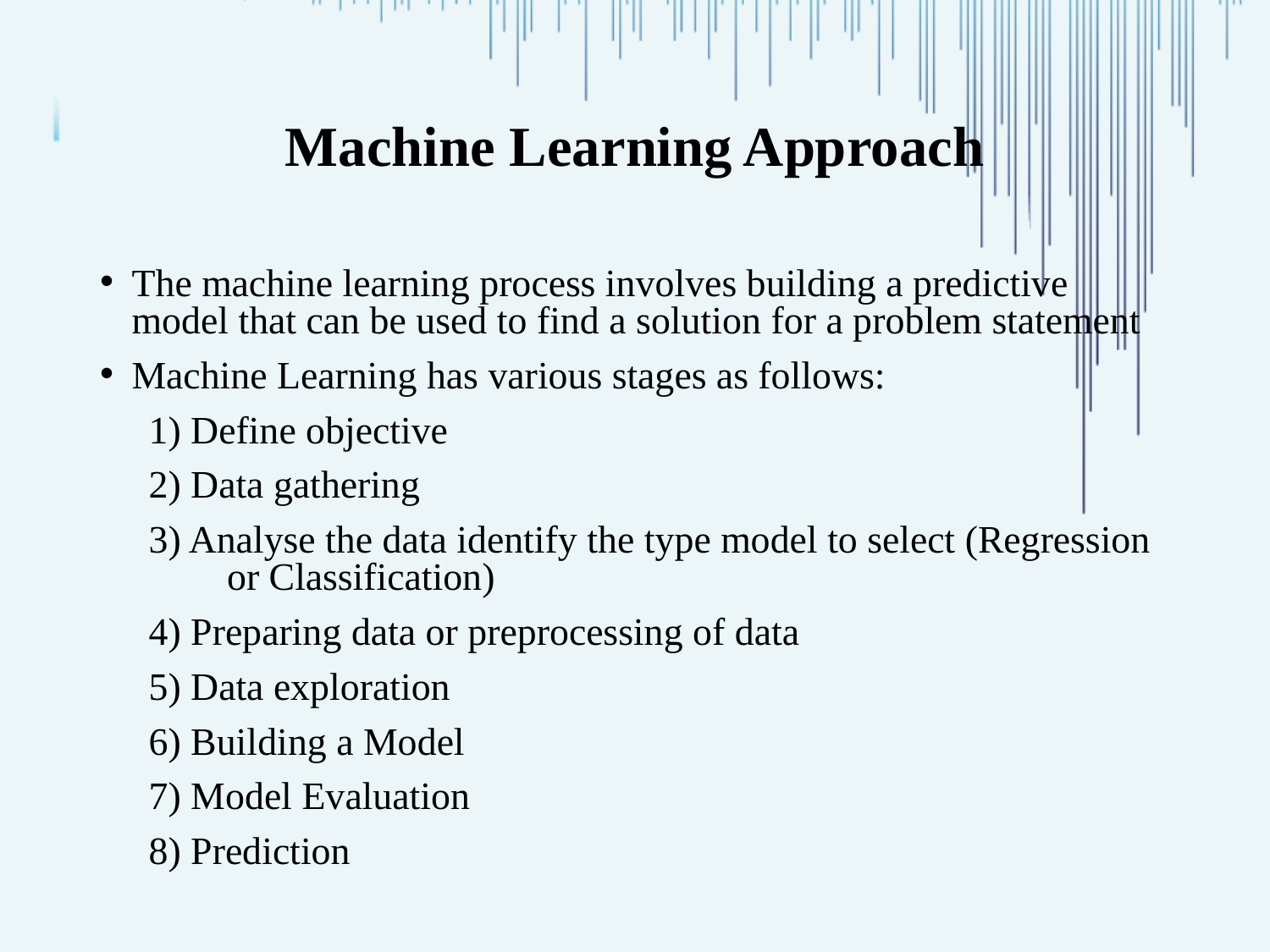

Machine Learning Approach

The machine learning process involves building a predictive model that can be used to find a solution for a problem statement
Machine Learning has various stages as follows:
     1) Define objective
     2) Data gathering
     3) Analyse the data identify the type model to select (Regression  	or Classification)
     4) Preparing data or preprocessing of data
     5) Data exploration
     6) Building a Model
     7) Model Evaluation
     8) Prediction